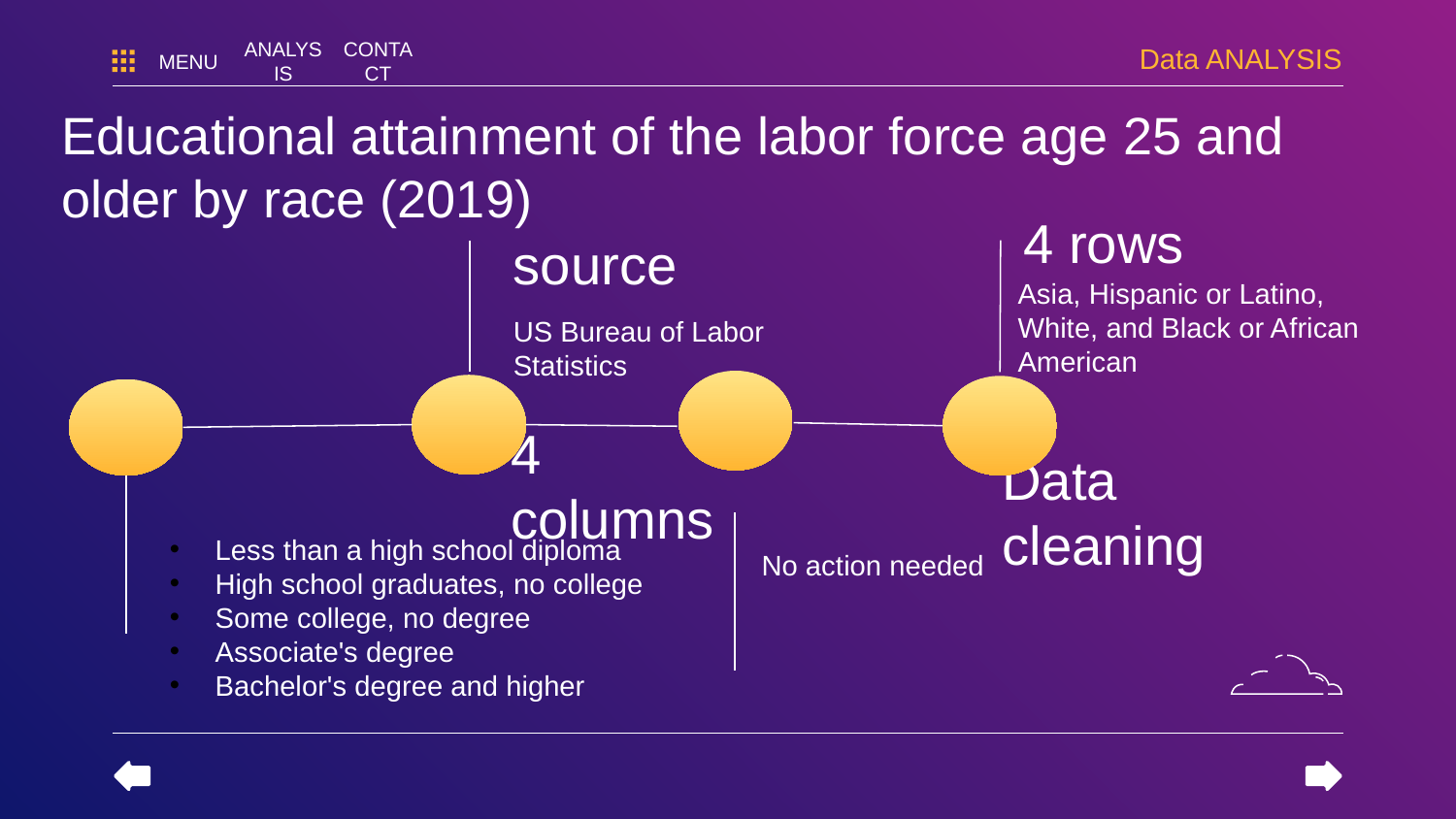

Data ANALYSIS
MENU
ANALYSIS
CONTACT

# Educational attainment of the labor force age 25 and older by race (2019)
4 rows
source
Asia, Hispanic or Latino, White, and Black or African American
US Bureau of Labor Statistics

4 columns

Less than a high school diploma
High school graduates, no college
Some college, no degree
Associate's degree
Bachelor's degree and higher
Data cleaning
No action needed